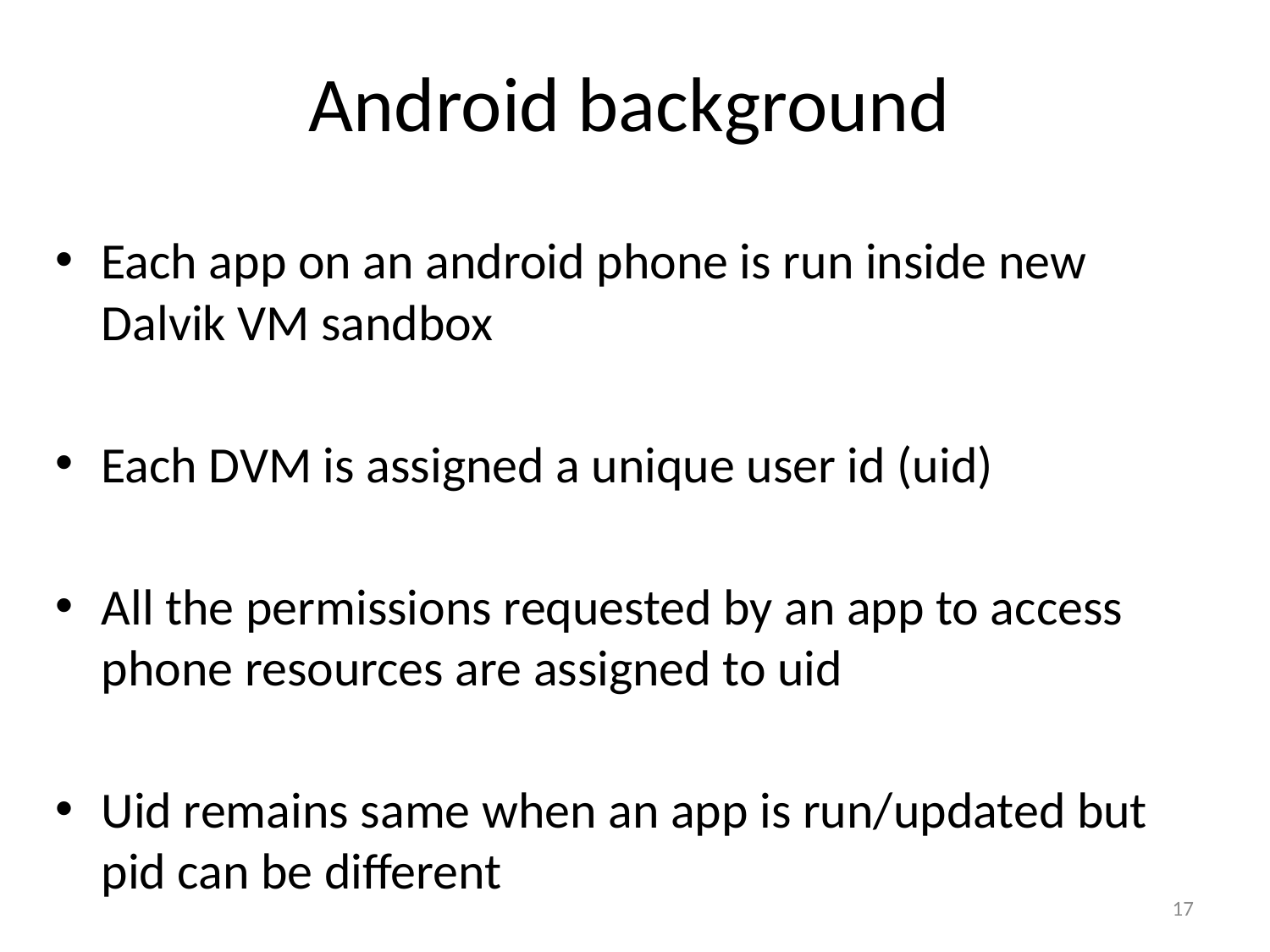

# Android background
Each app on an android phone is run inside new Dalvik VM sandbox

Each DVM is assigned a unique user id (uid)

All the permissions requested by an app to access phone resources are assigned to uid

Uid remains same when an app is run/updated but pid can be different

17